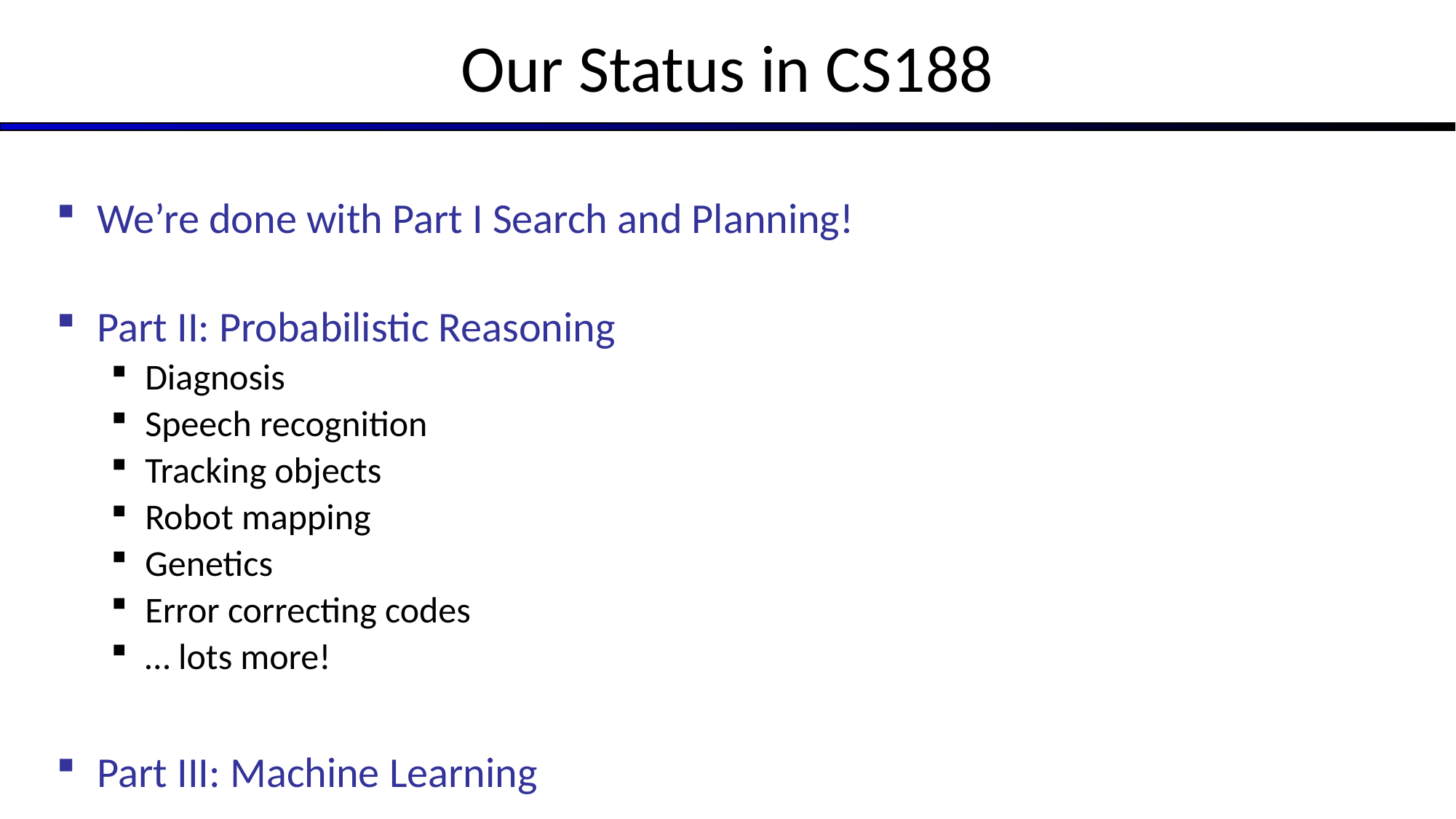

# Our Status in CS188
We’re done with Part I Search and Planning!

Part II: Probabilistic Reasoning
Diagnosis
Speech recognition
Tracking objects
Robot mapping
Genetics
Error correcting codes
… lots more!

Part III: Machine Learning